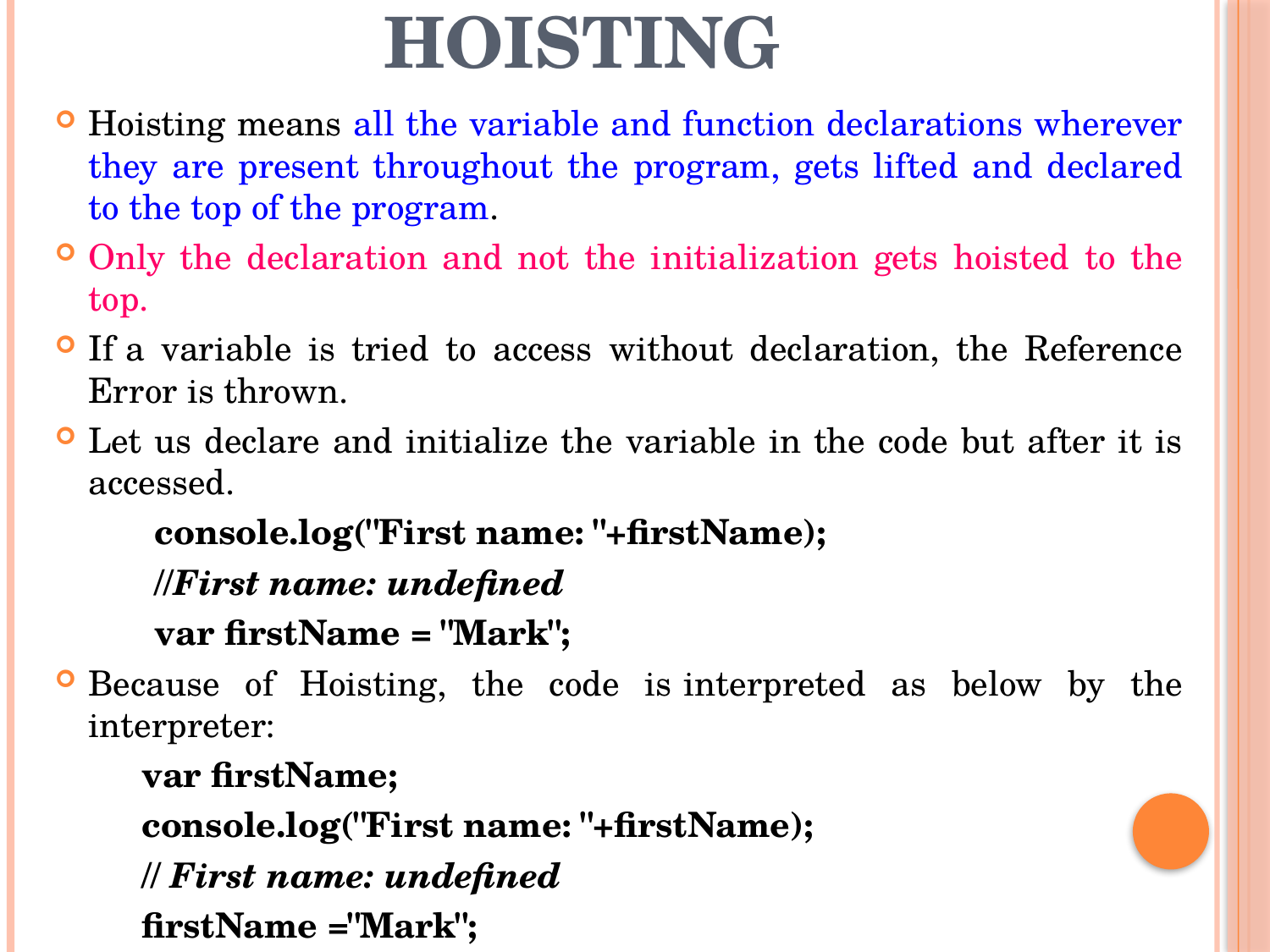

# Hoisting
Hoisting means all the variable and function declarations wherever they are present throughout the program, gets lifted and declared to the top of the program.
Only the declaration and not the initialization gets hoisted to the top.
If a variable is tried to access without declaration, the Reference Error is thrown.
Let us declare and initialize the variable in the code but after it is accessed.
console.log("First name: "+firstName);
//First name: undefined
var firstName = "Mark";
Because of Hoisting, the code is interpreted as below by the interpreter:
var firstName;
console.log("First name: "+firstName);
// First name: undefined
firstName ="Mark";